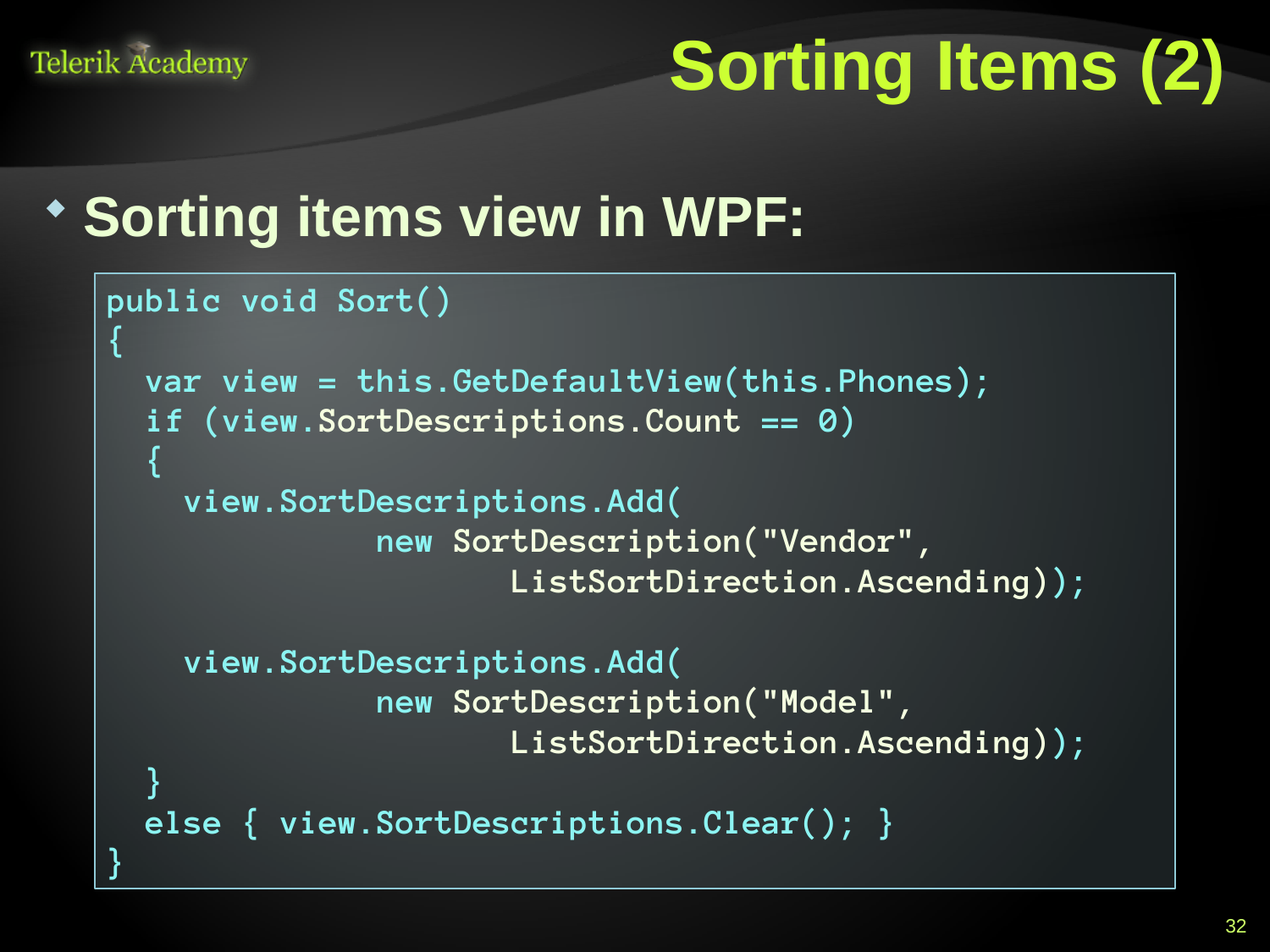

# Sorting Items (2)
Sorting items view in WPF:
public void Sort()
{
  var view = this.GetDefaultView(this.Phones);
  if (view.SortDescriptions.Count == 0)
  {
    view.SortDescriptions.Add(
              new SortDescription("Vendor",
                     ListSortDirection.Ascending));
    view.SortDescriptions.Add(
              new SortDescription("Model",
                     ListSortDirection.Ascending));
  }
  else { view.SortDescriptions.Clear(); }
}
32